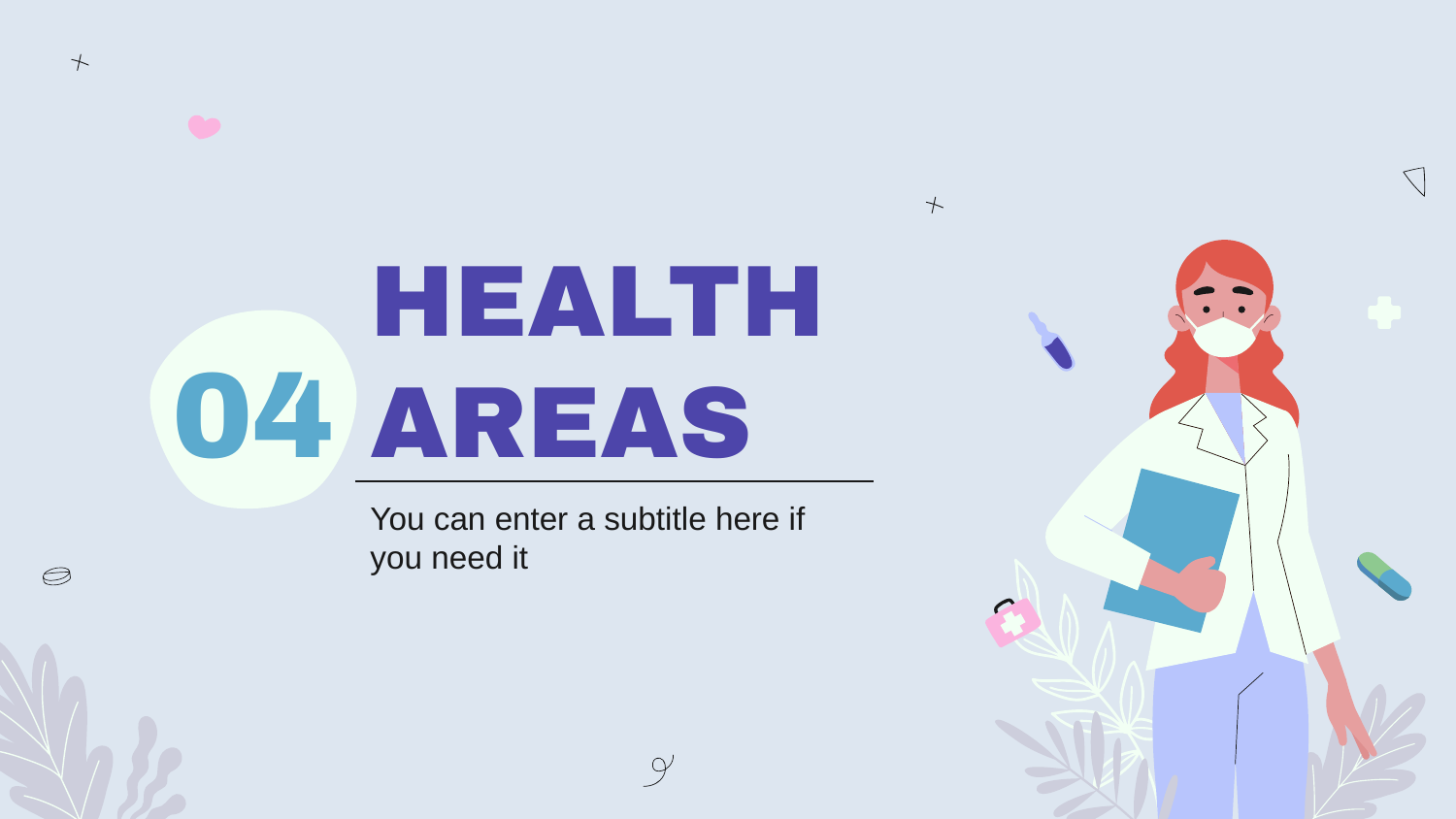

# HEALTH AREAS

04
You can enter a subtitle here if you need it